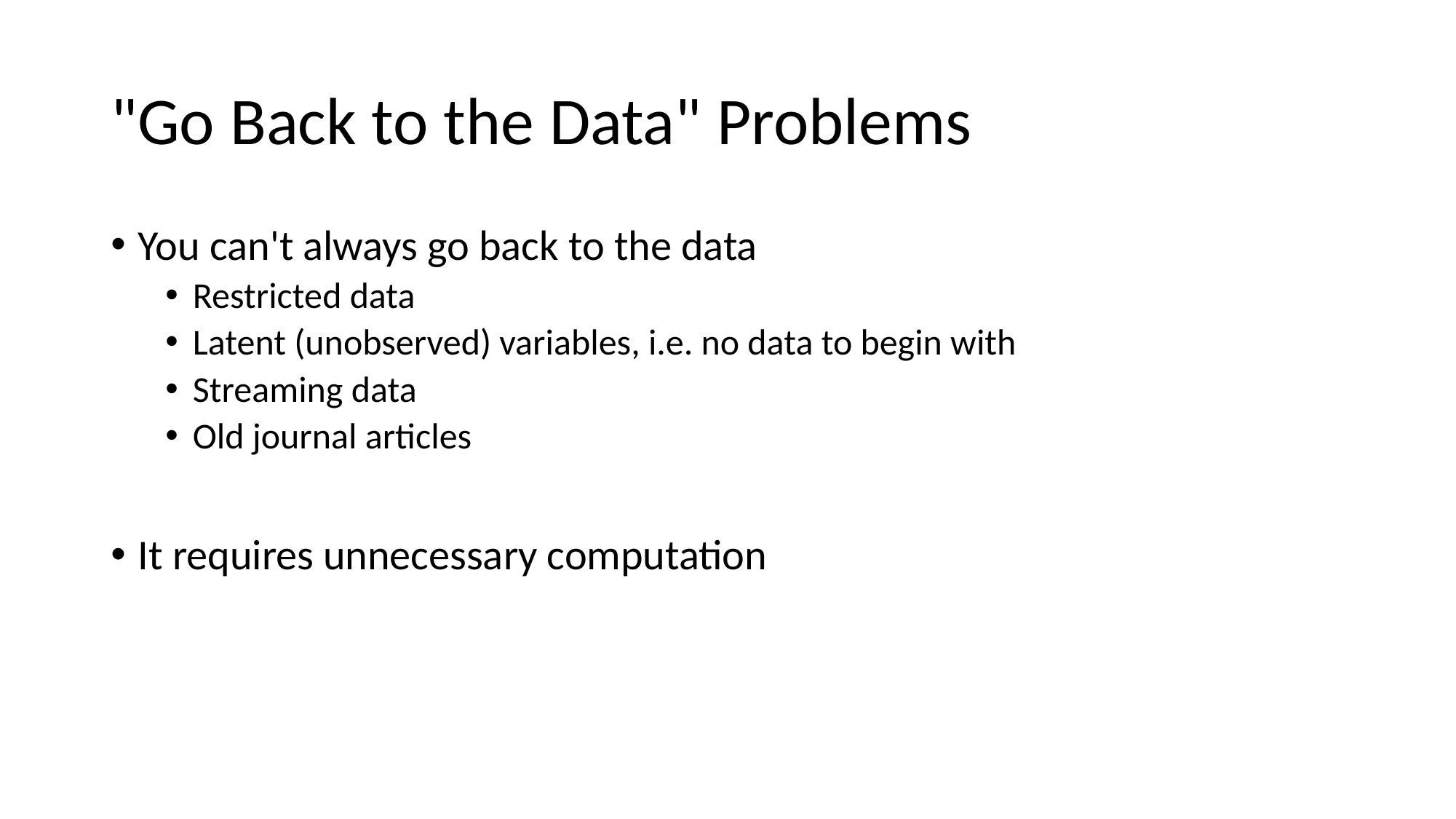

# "Go Back to the Data" Problems
You can't always go back to the data
Restricted data
Latent (unobserved) variables, i.e. no data to begin with
Streaming data
Old journal articles

It requires unnecessary computation